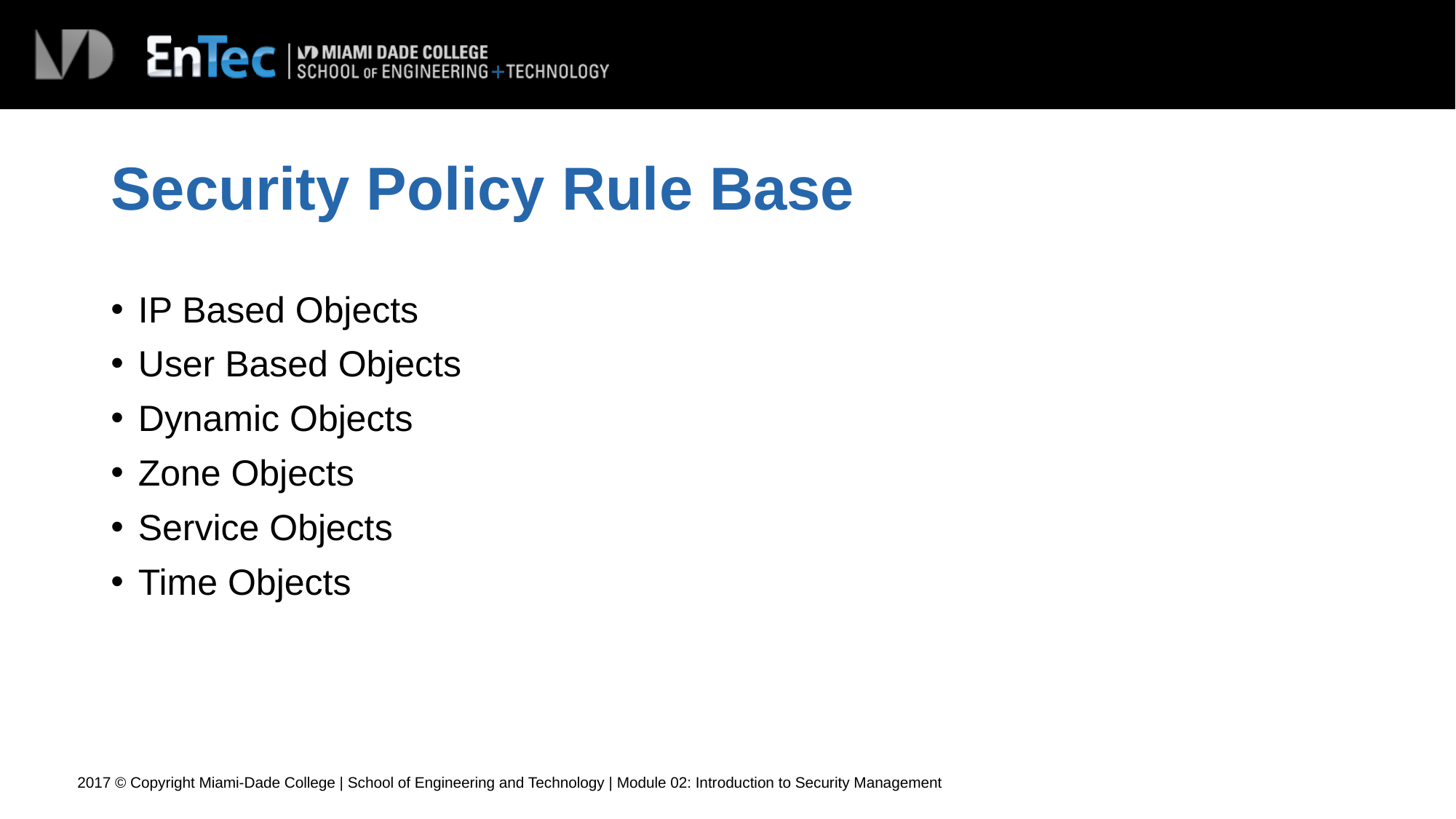

# Security Policy Rule Base
IP Based Objects
User Based Objects
Dynamic Objects
Zone Objects
Service Objects
Time Objects